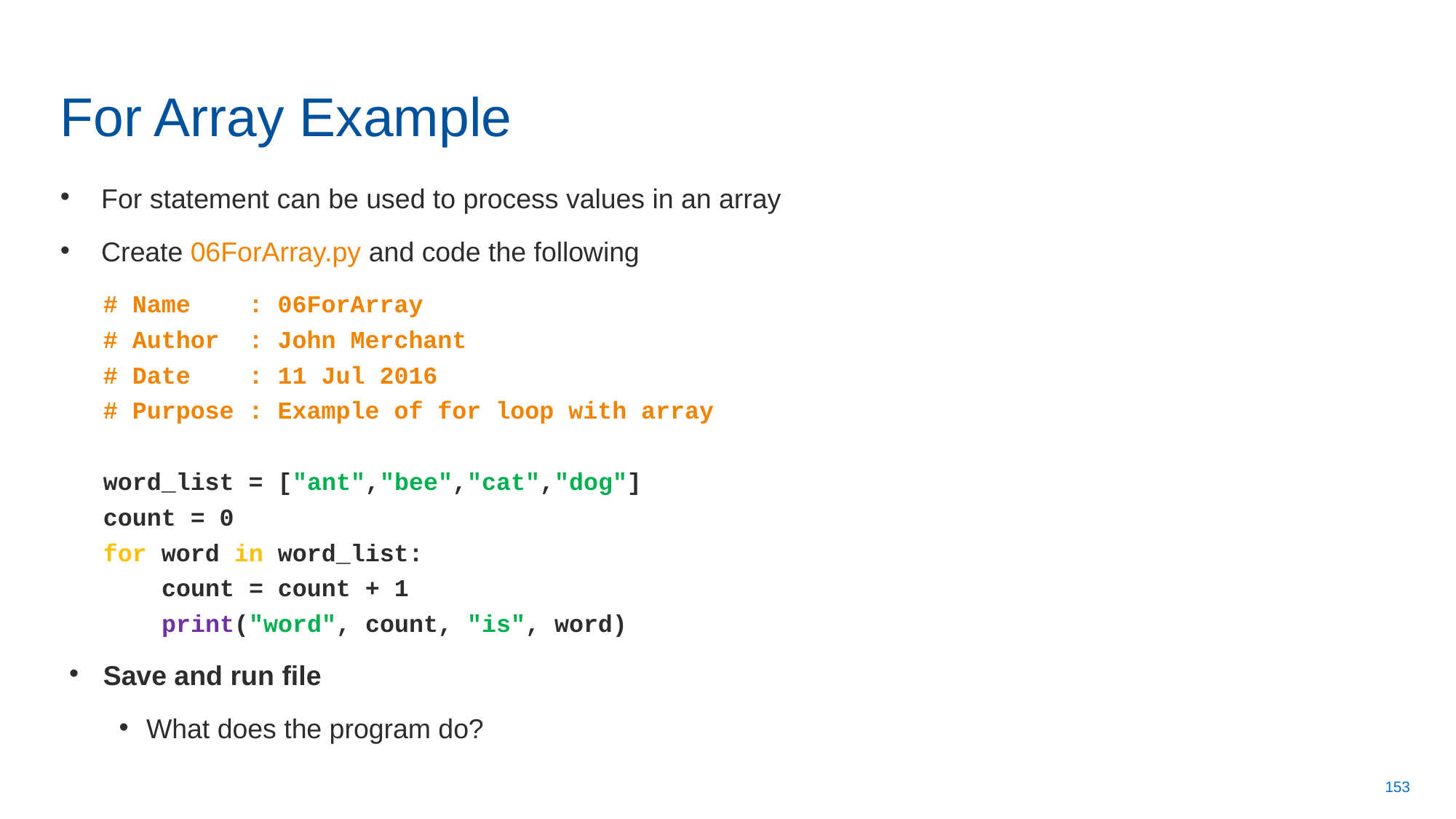

# For Array Example
For statement can be used to process values in an array
Create 06ForArray.py and code the following
# Name    : 06ForArray
# Author  : John Merchant
# Date    : 11 Jul 2016
# Purpose : Example of for loop with array

word_list = ["ant","bee","cat","dog"]
count = 0
for word in word_list:
    count = count + 1
    print("word", count, "is", word)
Save and run file
What does the program do?